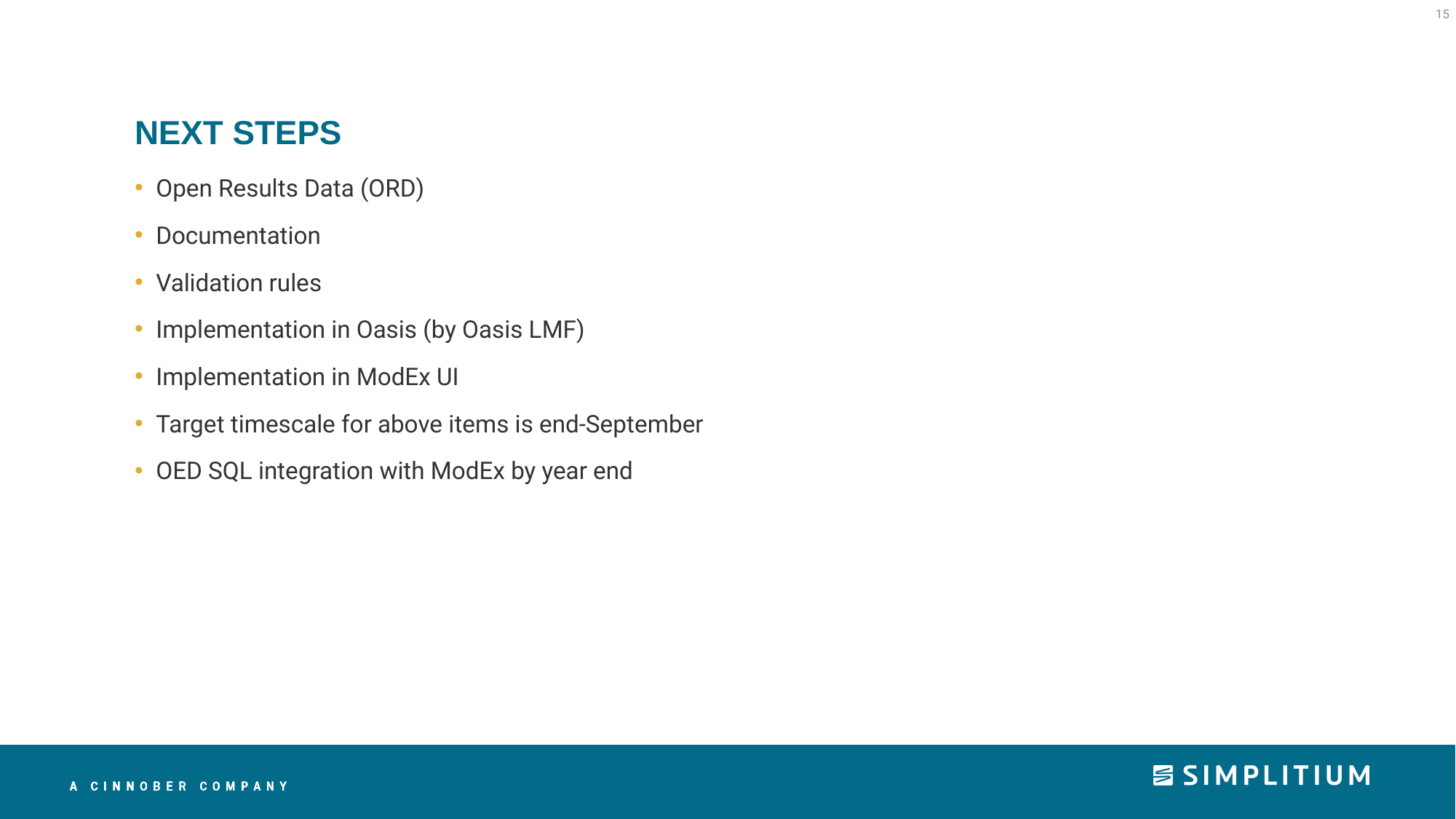

15
# NEXT STEPS
Open Results Data (ORD)
Documentation
Validation rules
Implementation in Oasis (by Oasis LMF)
Implementation in ModEx UI
Target timescale for above items is end-September
OED SQL integration with ModEx by year end